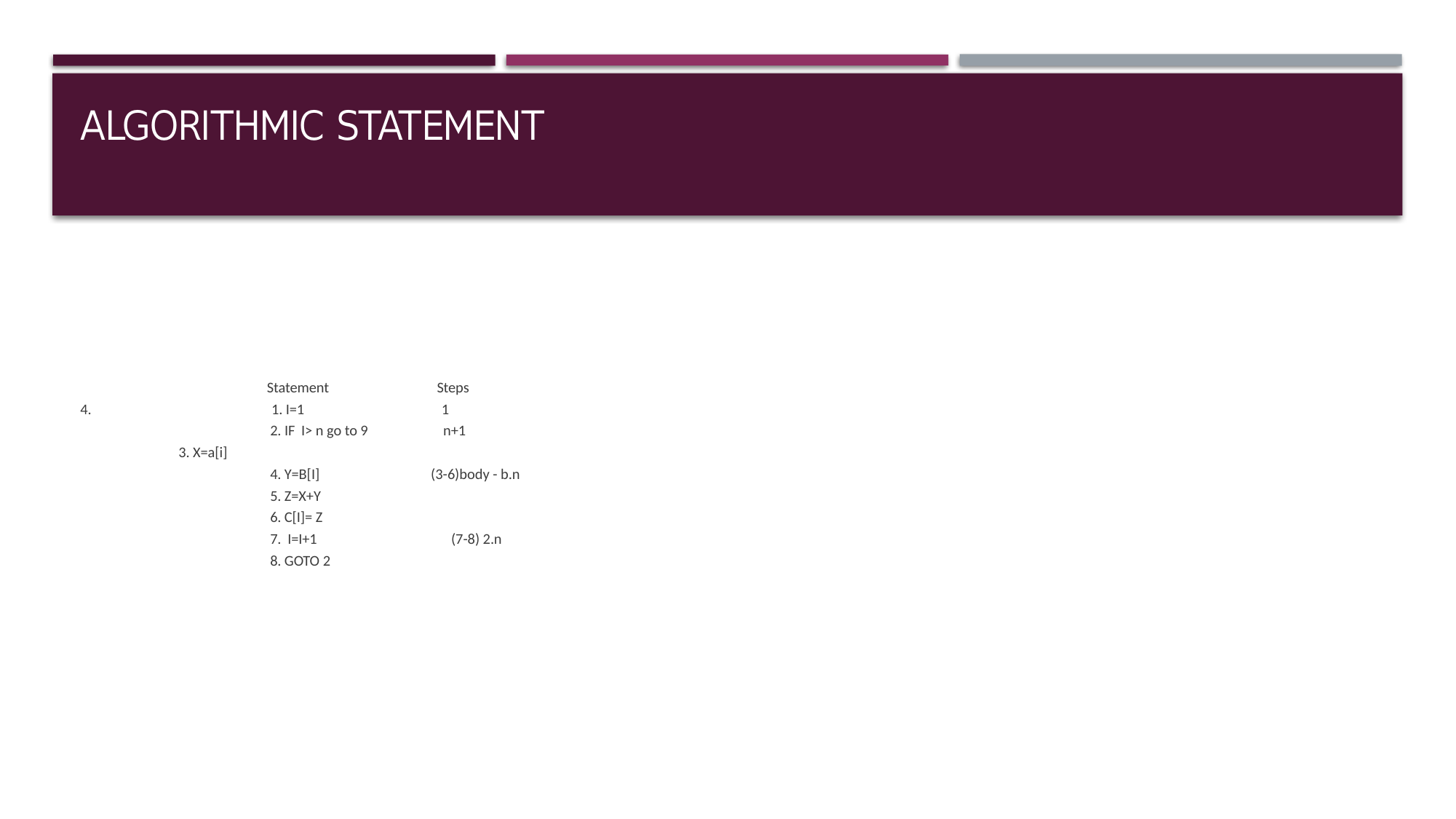

# Algorithmic statement

                                                         Statement                                 Steps
4.                                                       1. I=1                                          1
                                                          2. IF  I> n go to 9                       n+1
									3. X=a[i]
                                                          4. Y=B[I]                                  (3-6)body - b.n
                                                          5. Z=X+Y
                                                          6. C[I]= Z
                                                          7.  I=I+1                                         (7-8) 2.n
                                                          8. GOTO 2